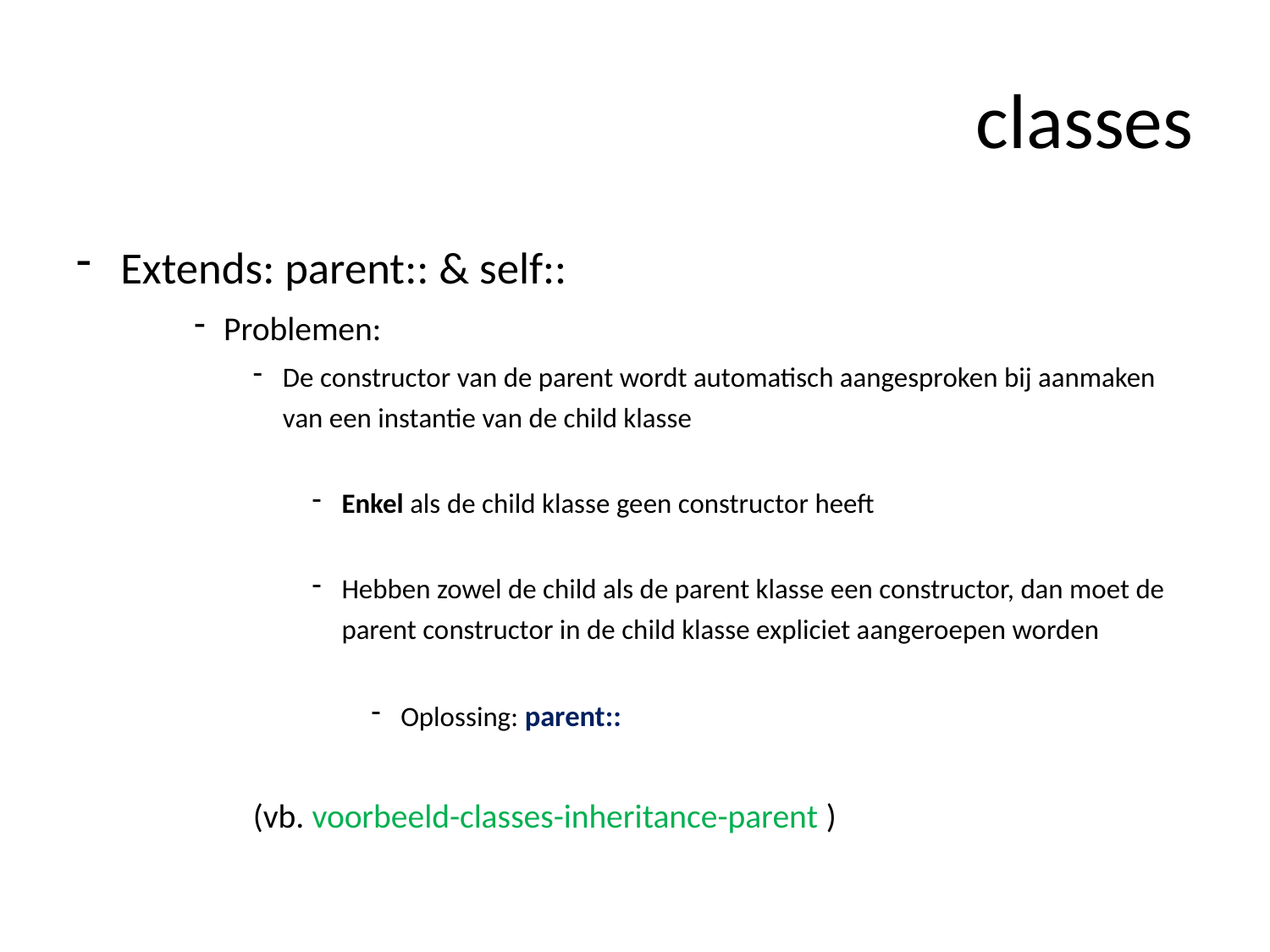

# classes
Extends: parent:: & self::
Problemen:
De constructor van de parent wordt automatisch aangesproken bij aanmaken van een instantie van de child klasse
Enkel als de child klasse geen constructor heeft
Hebben zowel de child als de parent klasse een constructor, dan moet de parent constructor in de child klasse expliciet aangeroepen worden
Oplossing: parent::

(vb. voorbeeld-classes-inheritance-parent )